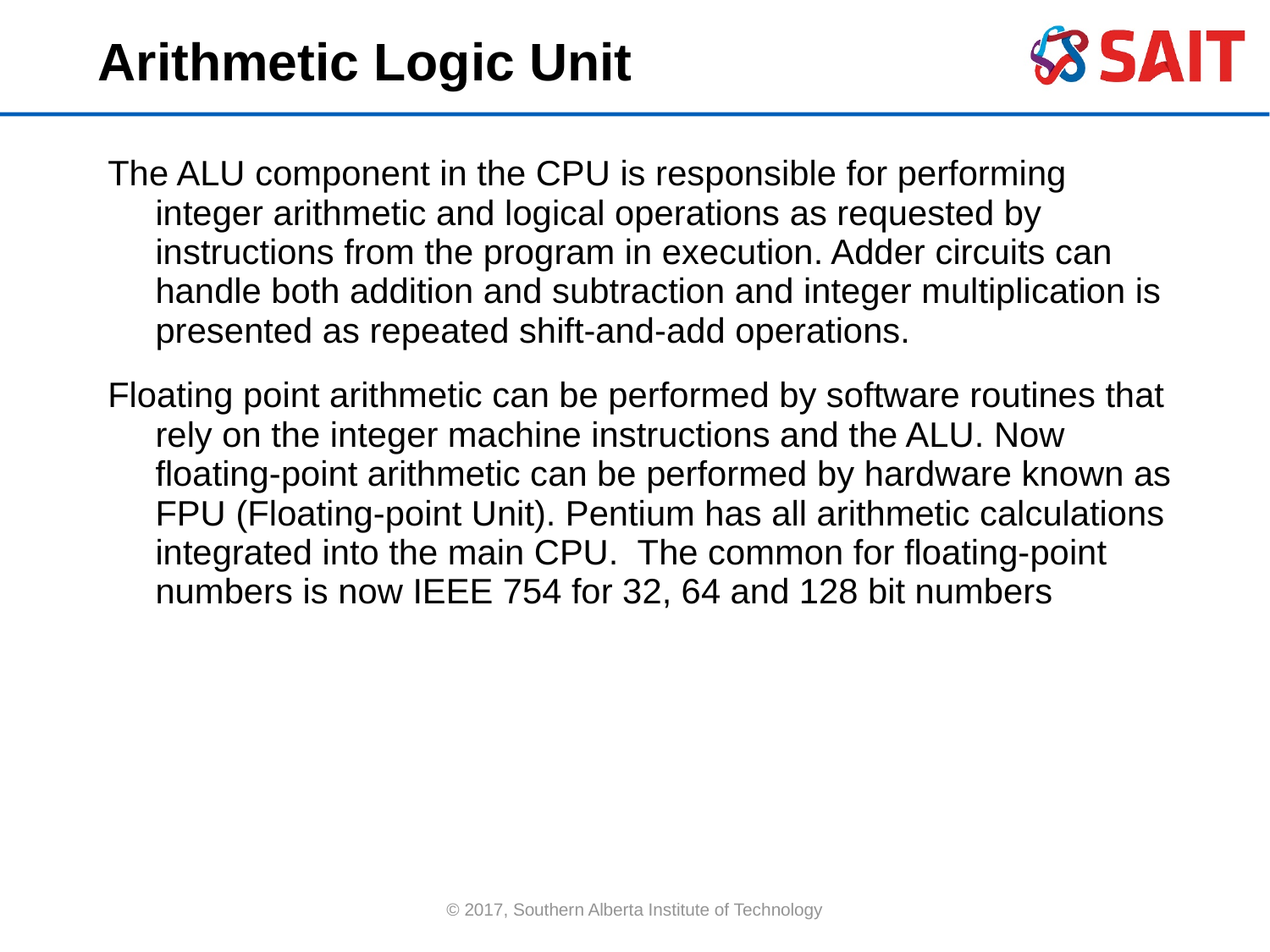

Arithmetic Logic Unit
The ALU component in the CPU is responsible for performing integer arithmetic and logical operations as requested by instructions from the program in execution. Adder circuits can handle both addition and subtraction and integer multiplication is presented as repeated shift-and-add operations.
Floating point arithmetic can be performed by software routines that rely on the integer machine instructions and the ALU. Now floating-point arithmetic can be performed by hardware known as FPU (Floating-point Unit). Pentium has all arithmetic calculations integrated into the main CPU.  The common for floating-point numbers is now IEEE 754 for 32, 64 and 128 bit numbers